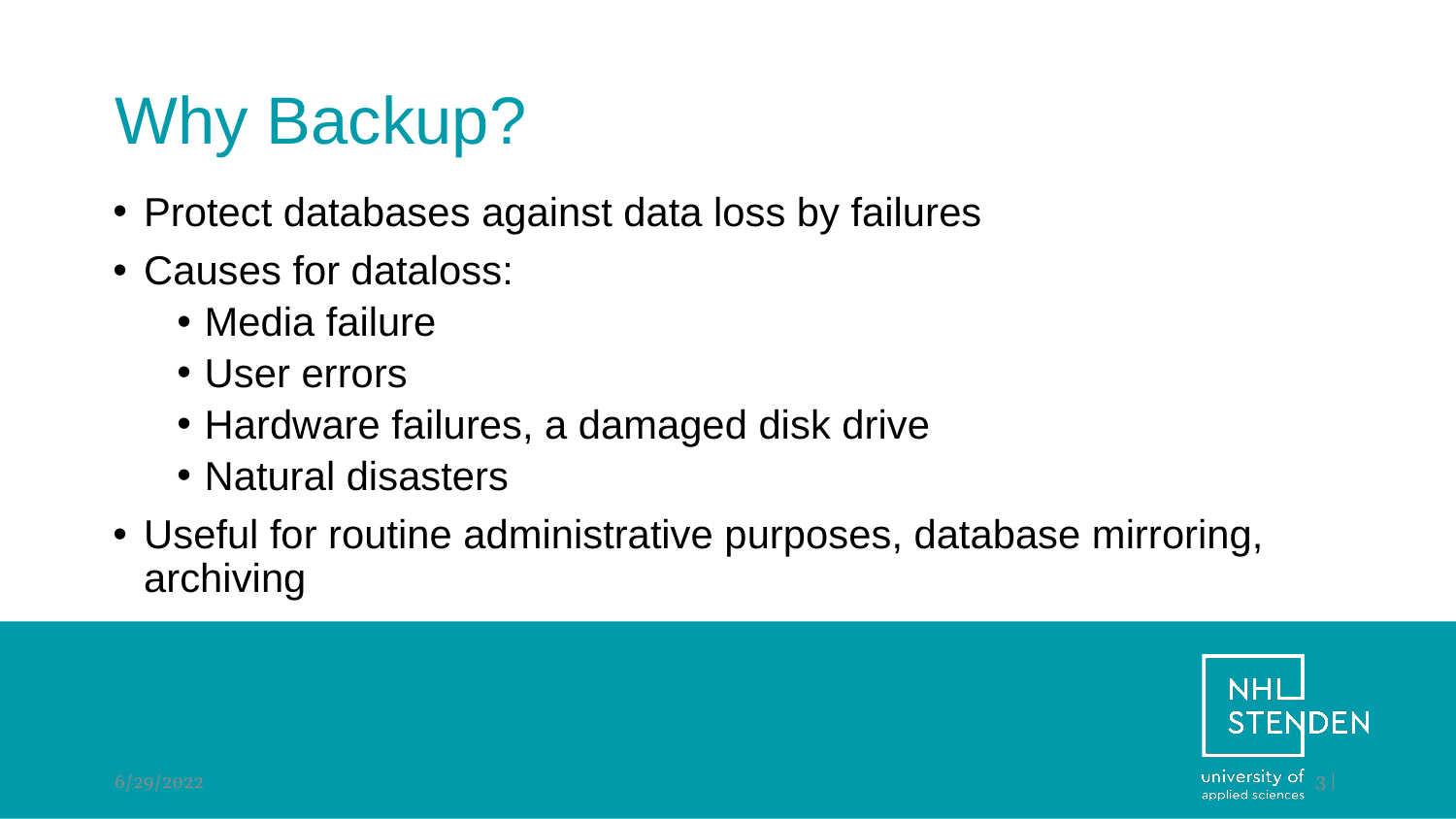

# Why Backup?
Protect databases against data loss by failures
Causes for dataloss:
Media failure
User errors
Hardware failures, a damaged disk drive
Natural disasters
Useful for routine administrative purposes, database mirroring, archiving

6/29/2022
3 |